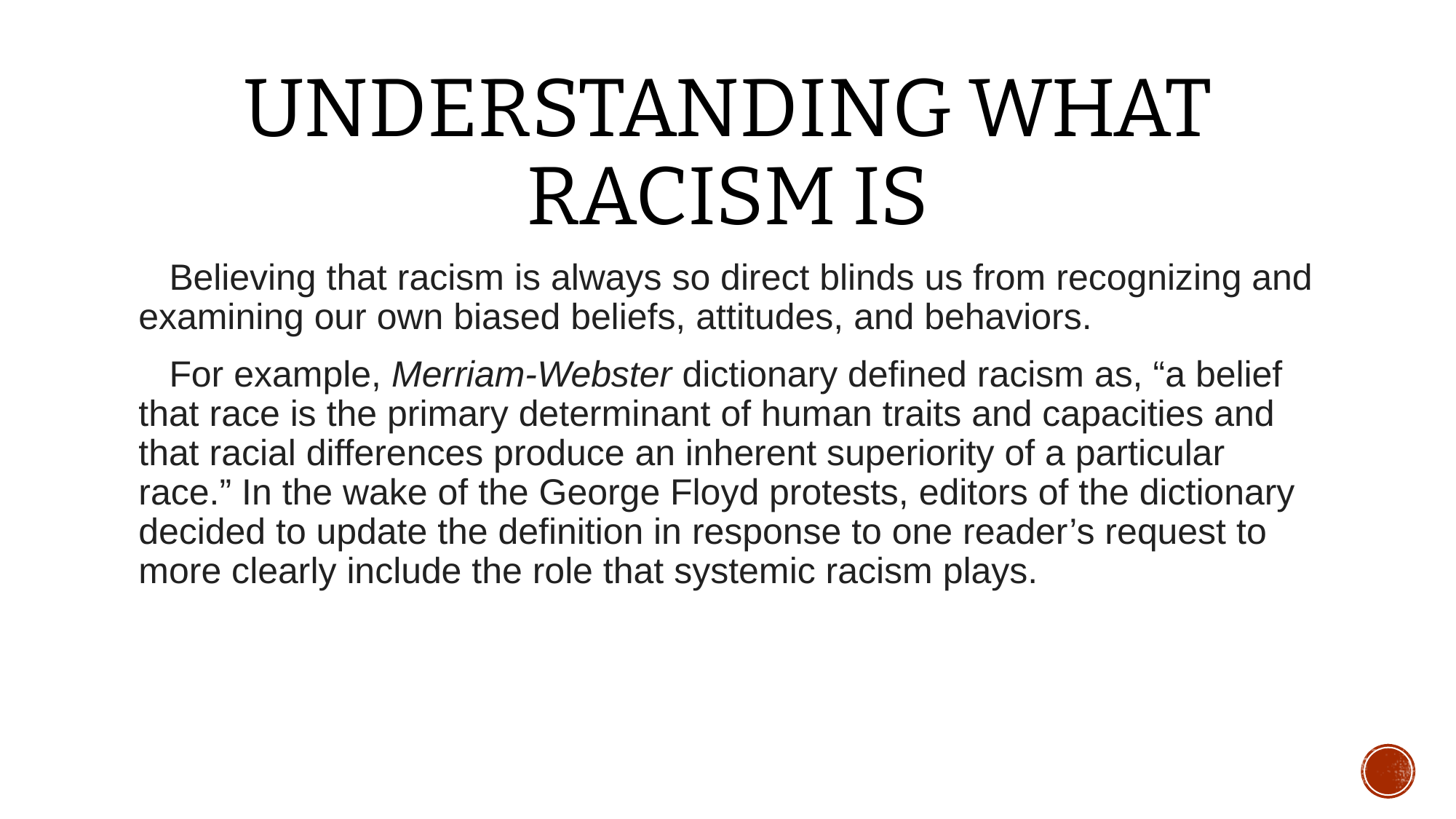

# Understanding what racism is
   Believing that racism is always so direct blinds us from recognizing and examining our own biased beliefs, attitudes, and behaviors.
   For example, Merriam-Webster dictionary defined racism as, “a belief that race is the primary determinant of human traits and capacities and that racial differences produce an inherent superiority of a particular race.” In the wake of the George Floyd protests, editors of the dictionary decided to update the definition in response to one reader’s request to more clearly include the role that systemic racism plays.